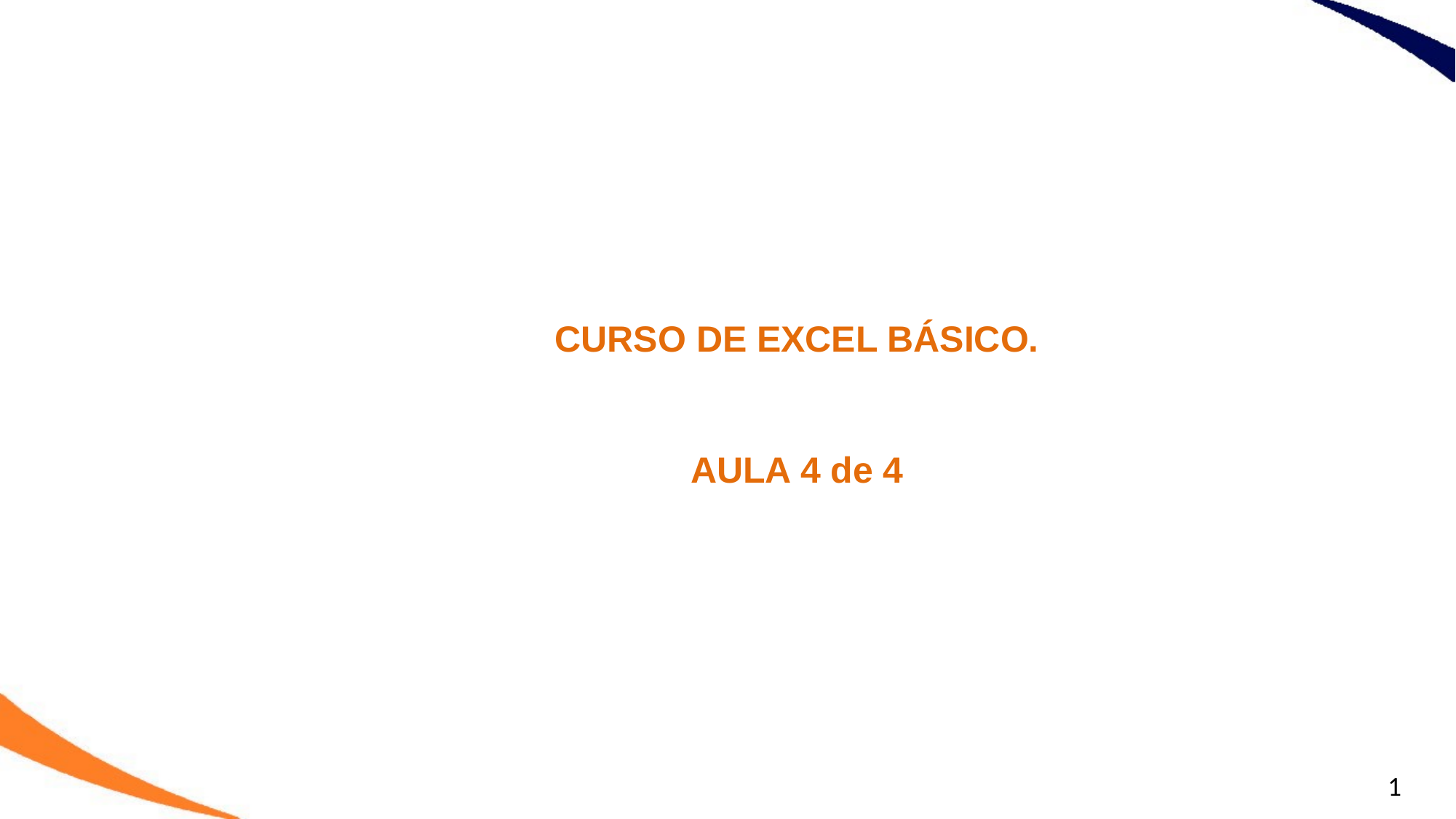

CURSO DE EXCEL BÁSICO.

AULA 4 de 4